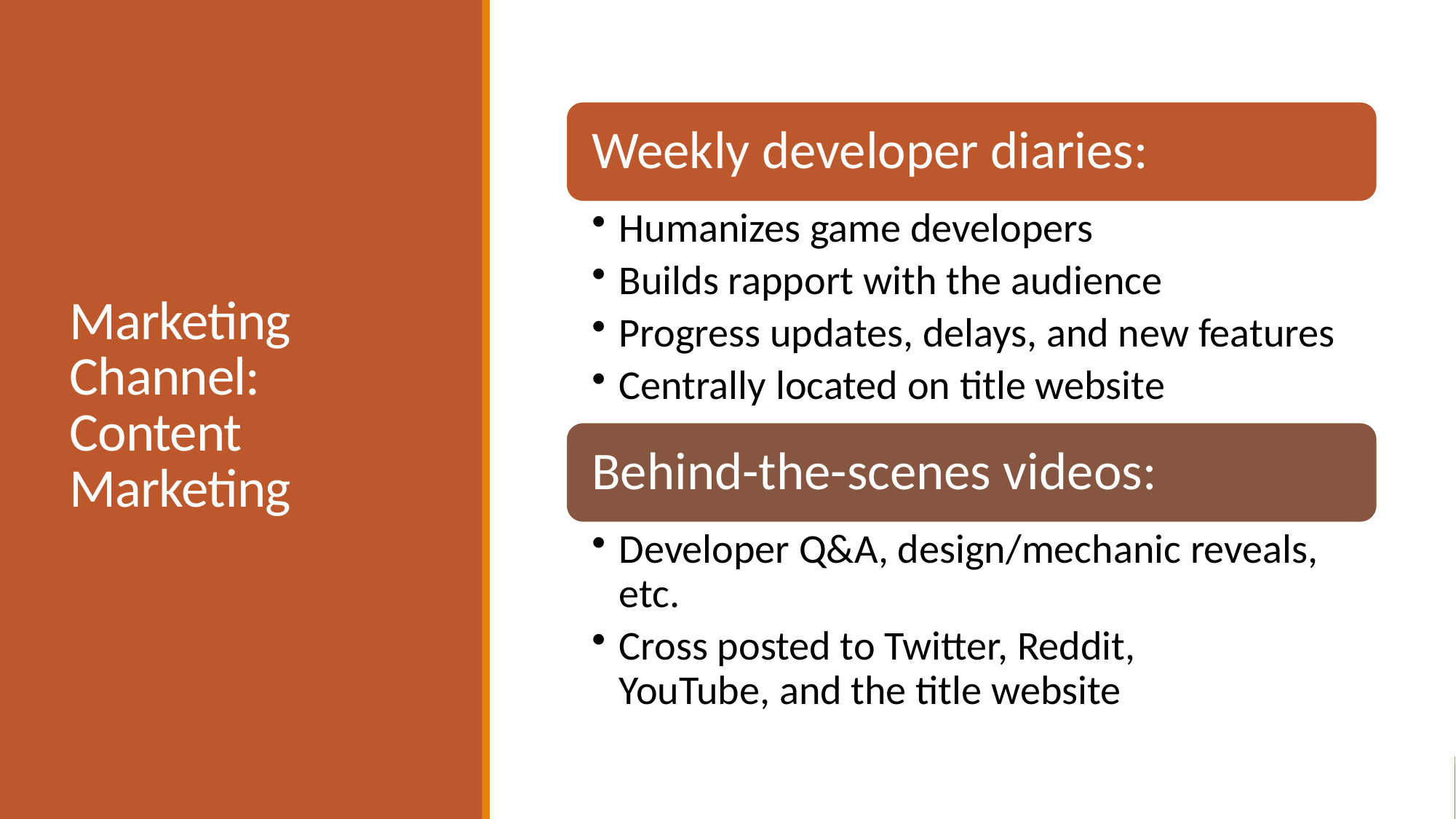

# Marketing Channel: Content Marketing
Weekly developer diaries:
Humanizes game developers
Builds rapport with the audience
Progress updates, delays, and new features
Centrally located on title website
Behind-the-scenes videos:
Developer Q&A, design/mechanic reveals, etc.
Cross posted to Twitter, Reddit, YouTube, and the title website